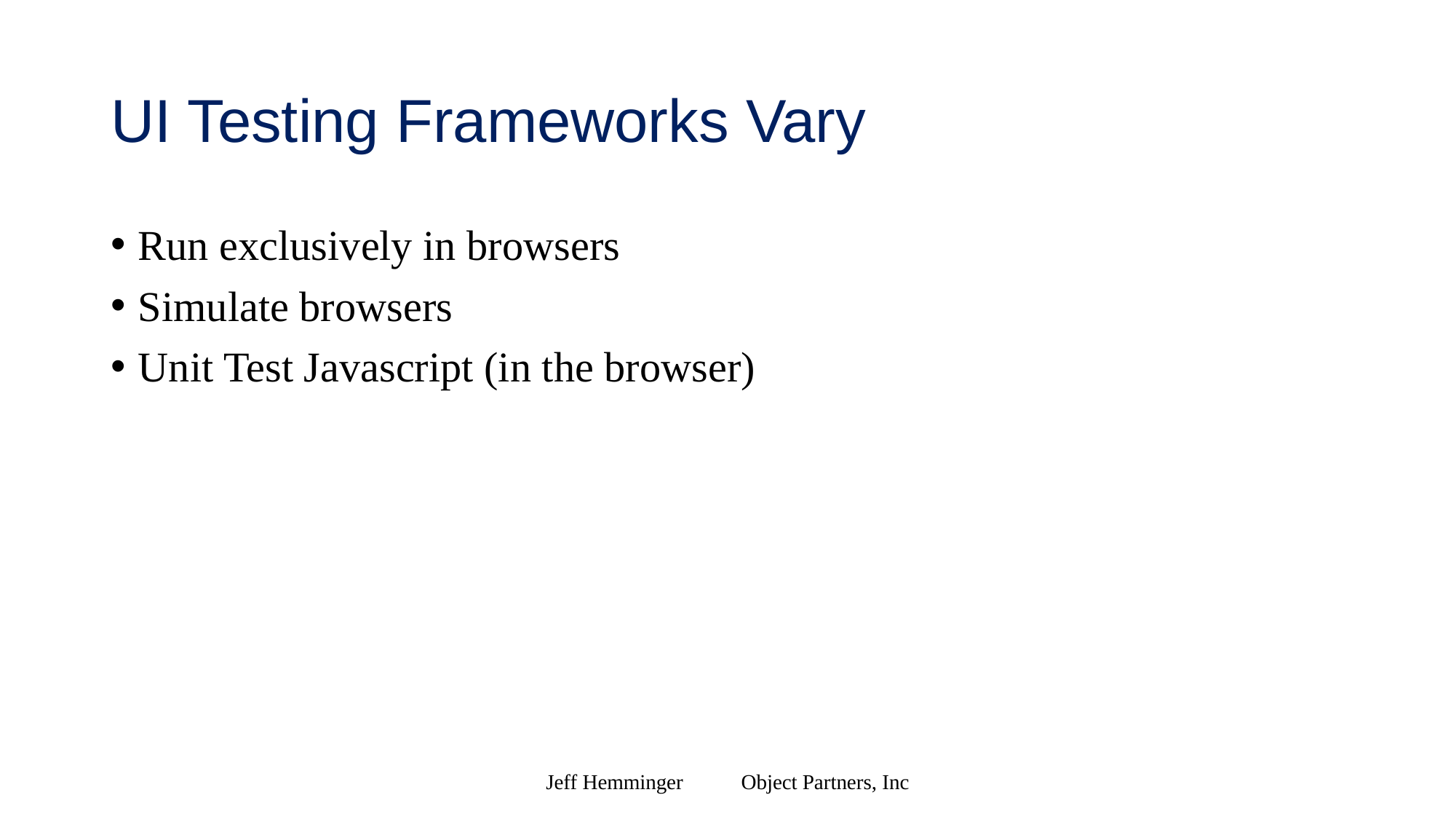

# UI Testing Frameworks Vary
Run exclusively in browsers
Simulate browsers
Unit Test Javascript (in the browser)
Jeff Hemminger           Object Partners, Inc